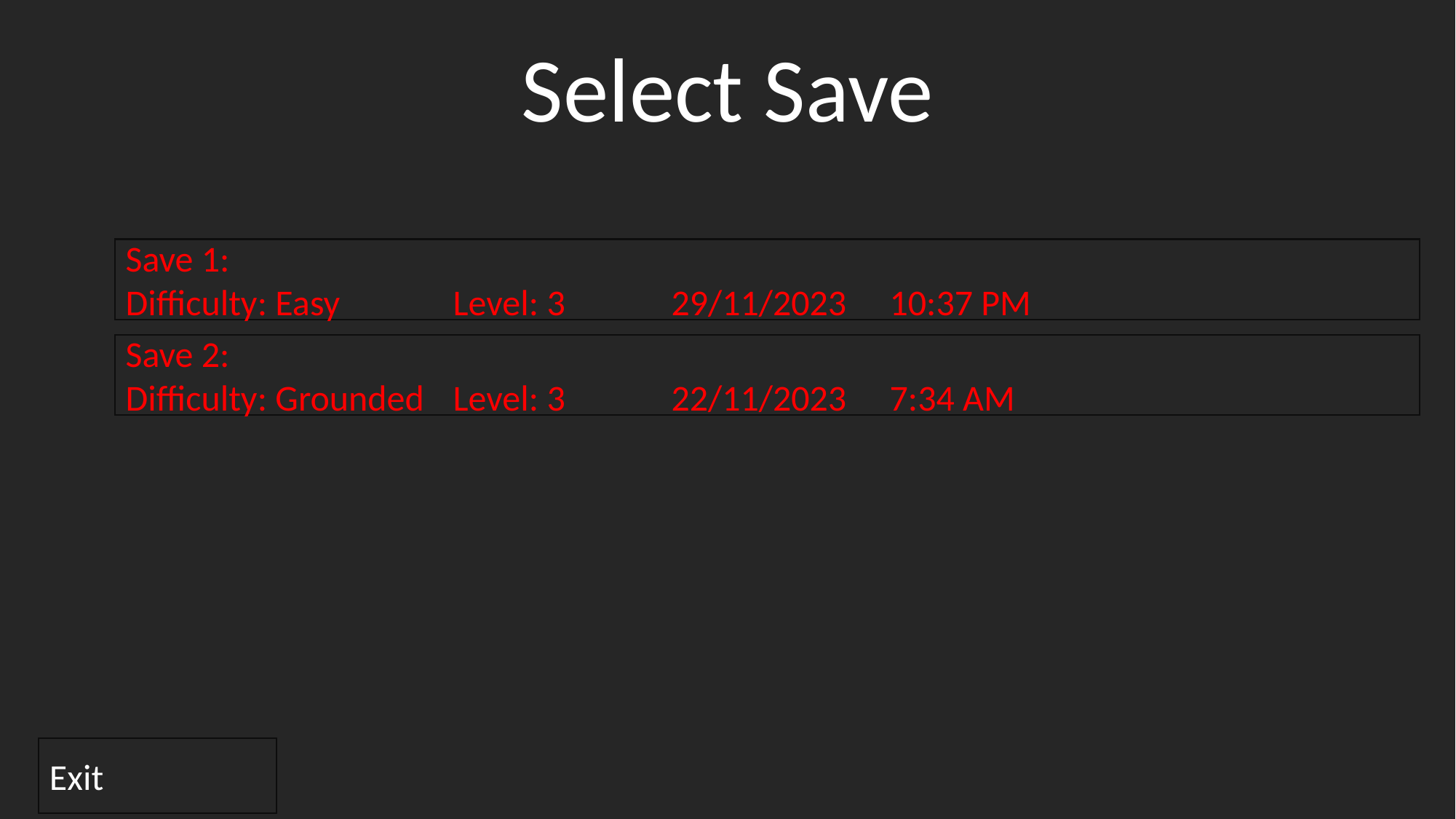

Select Save
#
Save 1:
Difficulty: Easy		Level: 3	29/11/2023	10:37 PM
Save 2:
Difficulty: Grounded	Level: 3	22/11/2023	7:34 AM

Exit